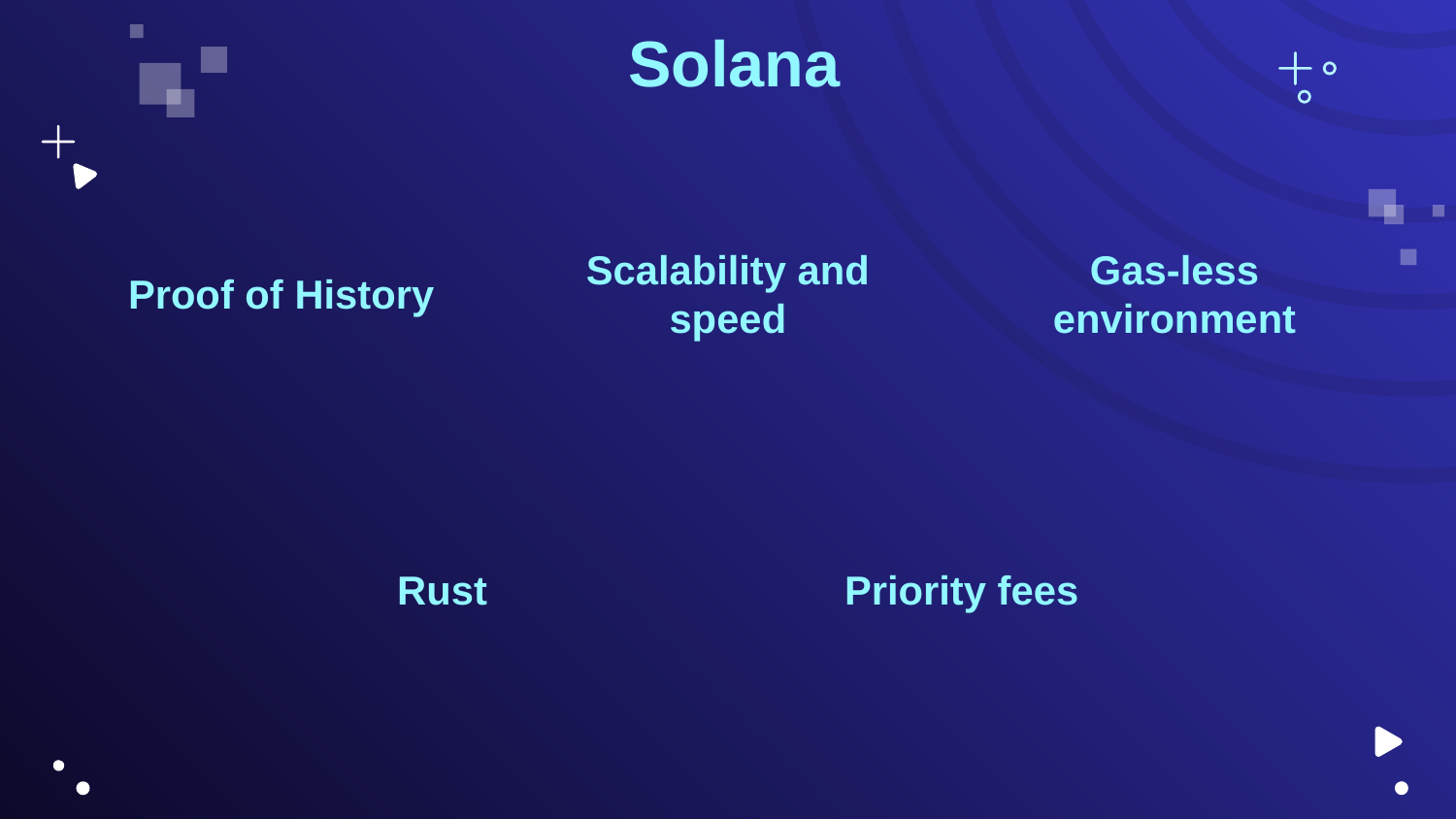

# Solana
Scalability and speed
Proof of History
Gas-less environment
Priority fees
Rust